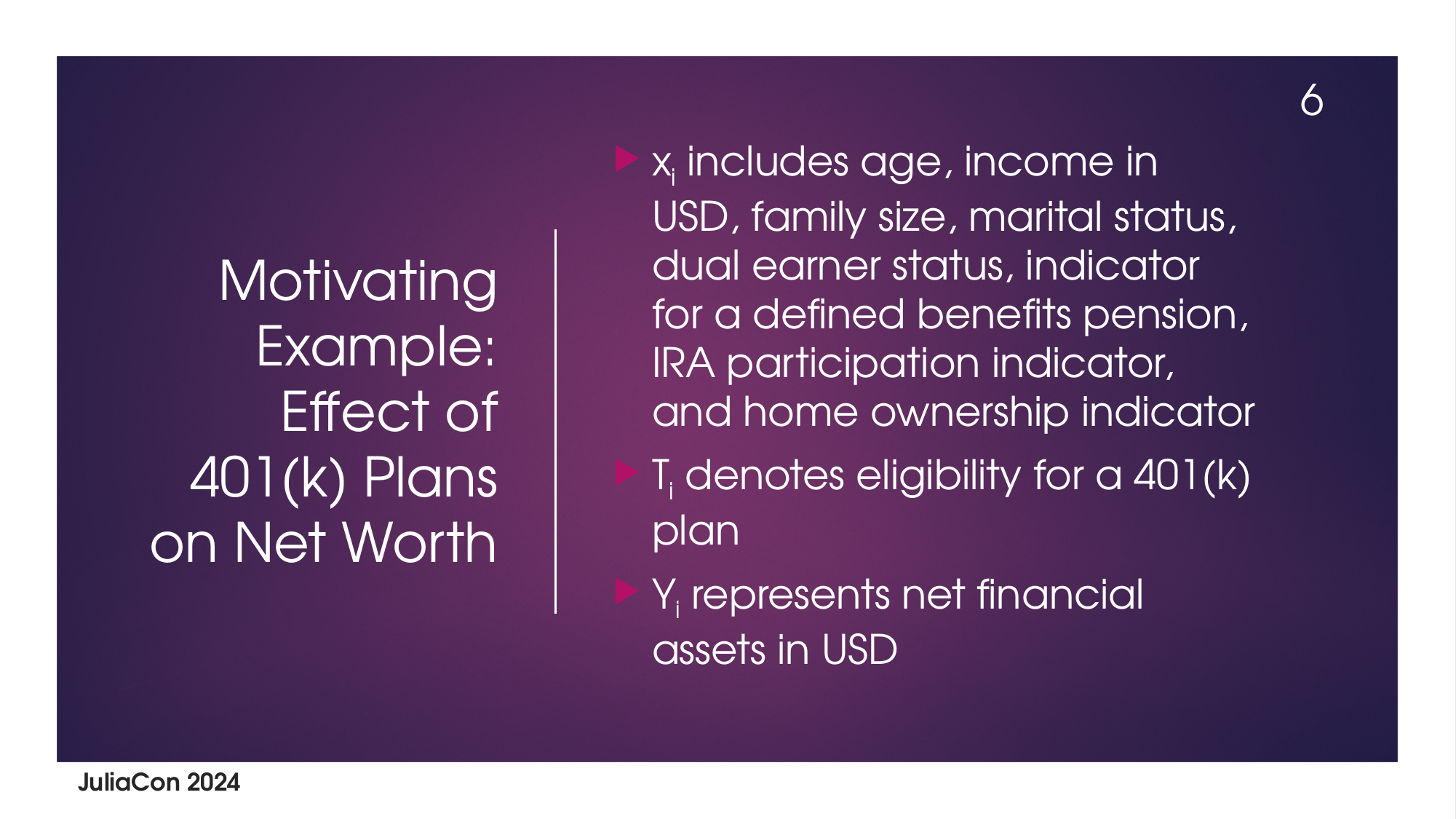

6
# Motivating Example: Effect of 401(k) Plans on Net Worth
xi includes age, income in USD, family size, marital status, dual earner status, indicator for a defined benefits pension, IRA participation indicator, and home ownership indicator
Ti denotes eligibility for a 401(k) plan
Yi represents net financial assets in USD

JuliaCon 2024